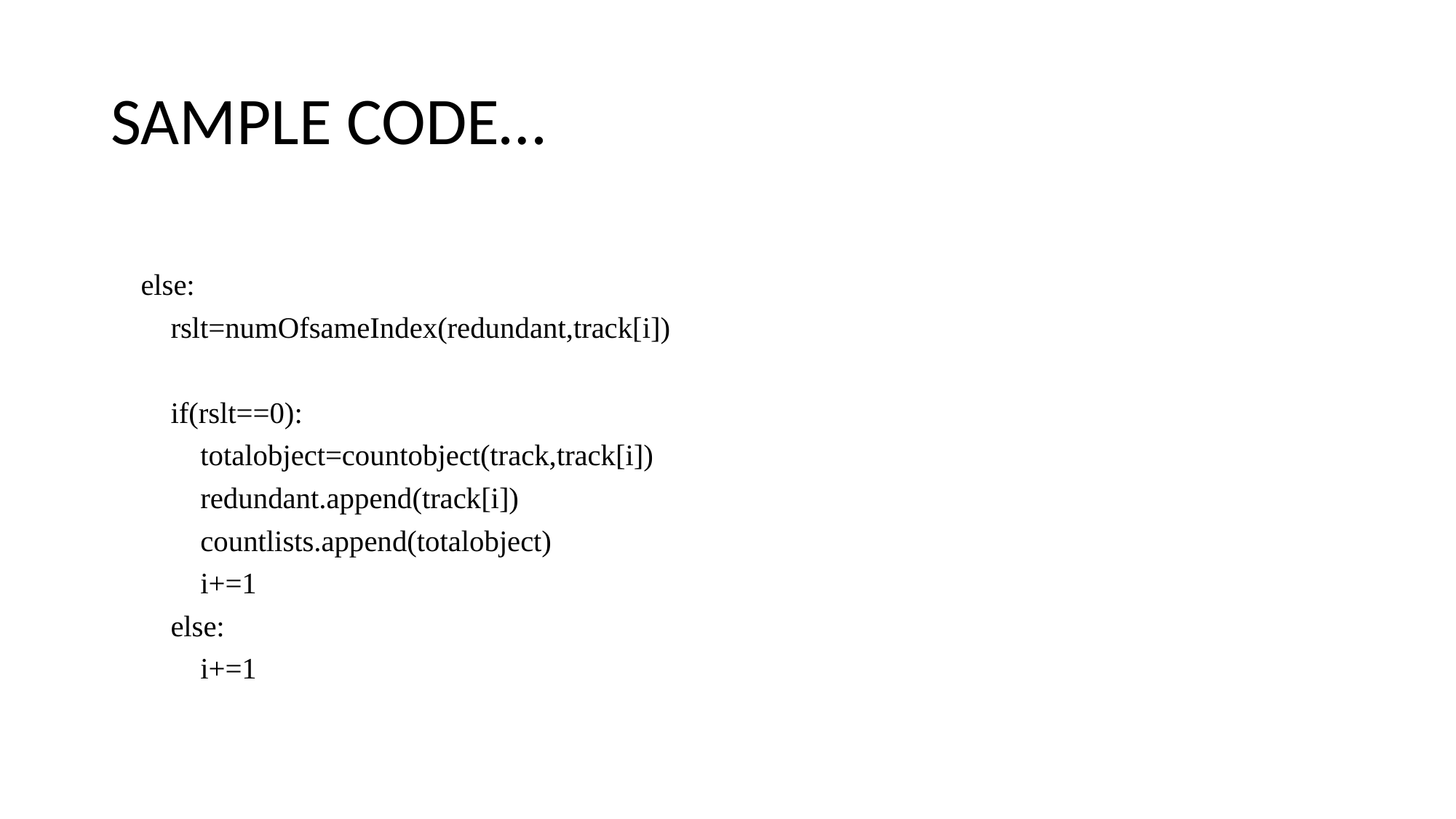

# SAMPLE CODE…

    else:
        rslt=numOfsameIndex(redundant,track[i])

        if(rslt==0):
            totalobject=countobject(track,track[i])
            redundant.append(track[i])
            countlists.append(totalobject)
            i+=1
        else:
            i+=1